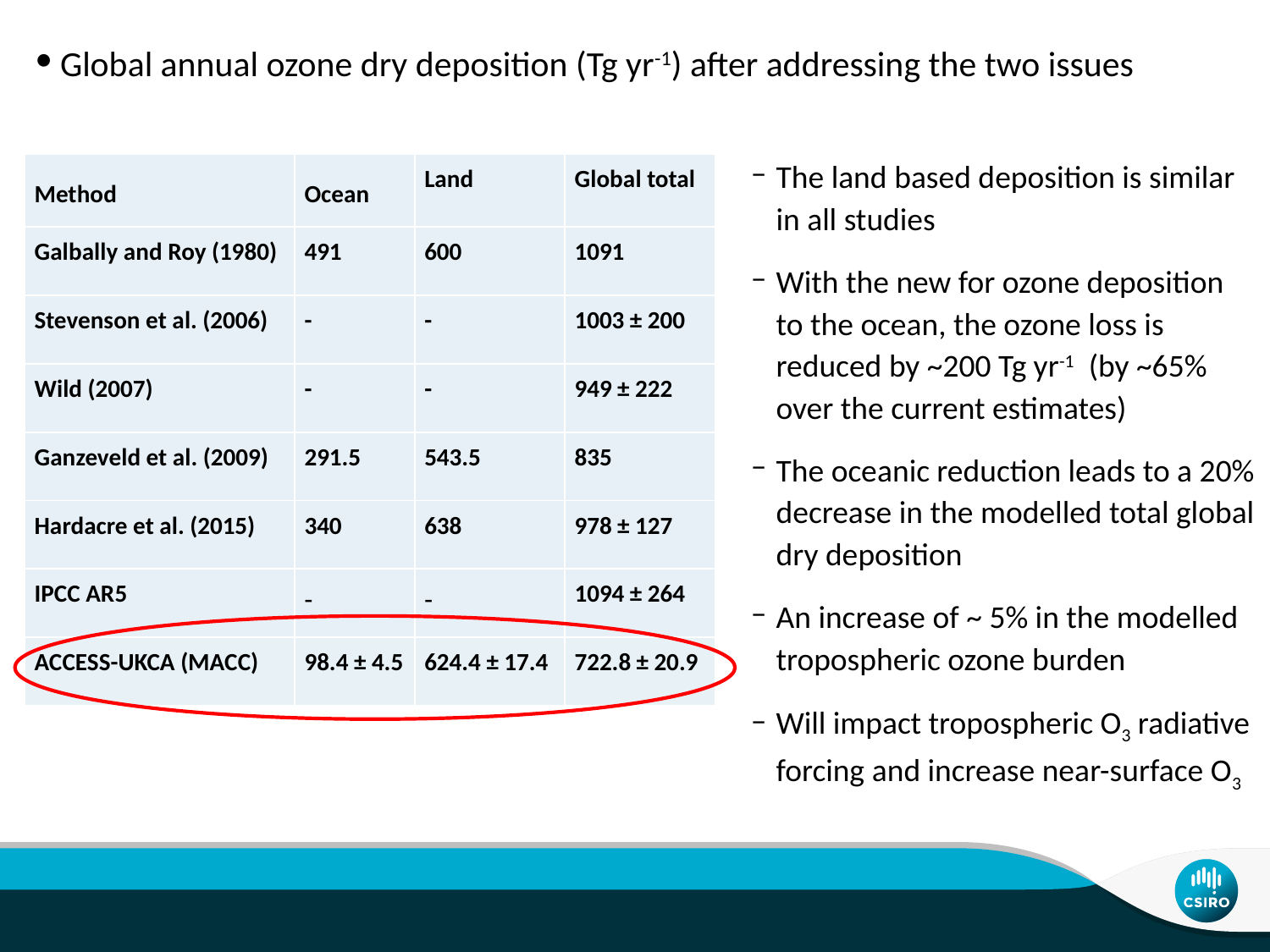

Global annual ozone dry deposition (Tg yr-1) after addressing the two issues

The land based deposition is similar in all studies
With the new for ozone deposition to the ocean, the ozone loss is reduced by ~200 Tg yr-1  (by ~65% over the current estimates)
The oceanic reduction leads to a 20% decrease in the modelled total global dry deposition
An increase of ~ 5% in the modelled tropospheric ozone burden
Will impact tropospheric O3 radiative forcing and increase near-surface O3

| Method | Ocean | Land | Global total |
| --- | --- | --- | --- |
| Galbally and Roy (1980) | 491 | 600 | 1091 |
| Stevenson et al. (2006) | - | - | 1003 ± 200 |
| Wild (2007) | - | - | 949 ± 222 |
| Ganzeveld et al. (2009) | 291.5 | 543.5 | 835 |
| Hardacre et al. (2015) | 340 | 638 | 978 ± 127 |
| IPCC AR5 | - | - | 1094 ± 264 |
| ACCESS-UKCA (MACC) | 98.4 ± 4.5 | 624.4 ± 17.4 | 722.8 ± 20.9 |